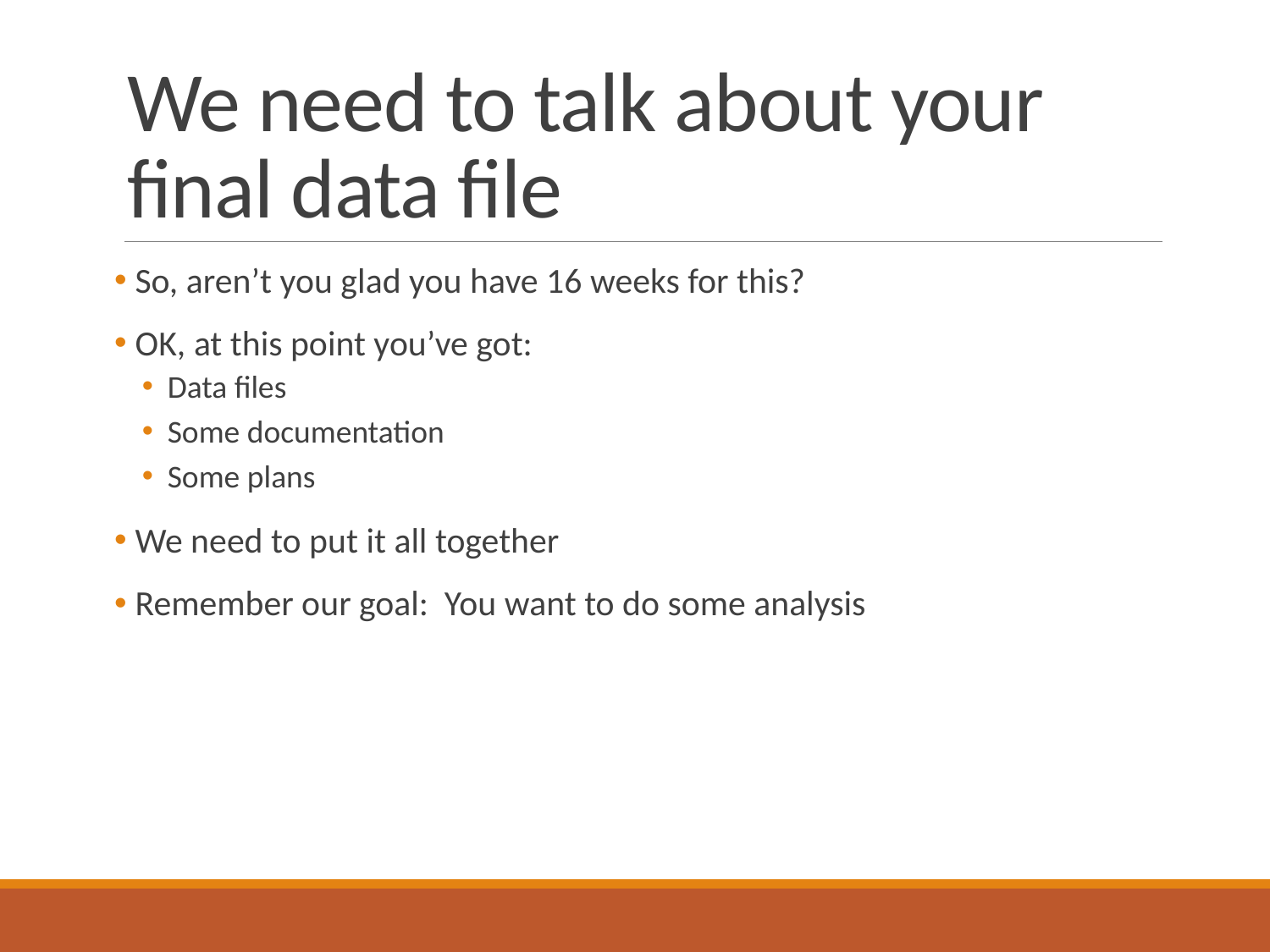

# We need to talk about your final data file
 So, aren’t you glad you have 16 weeks for this?
 OK, at this point you’ve got:
Data files
Some documentation
Some plans
 We need to put it all together
 Remember our goal:  You want to do some analysis